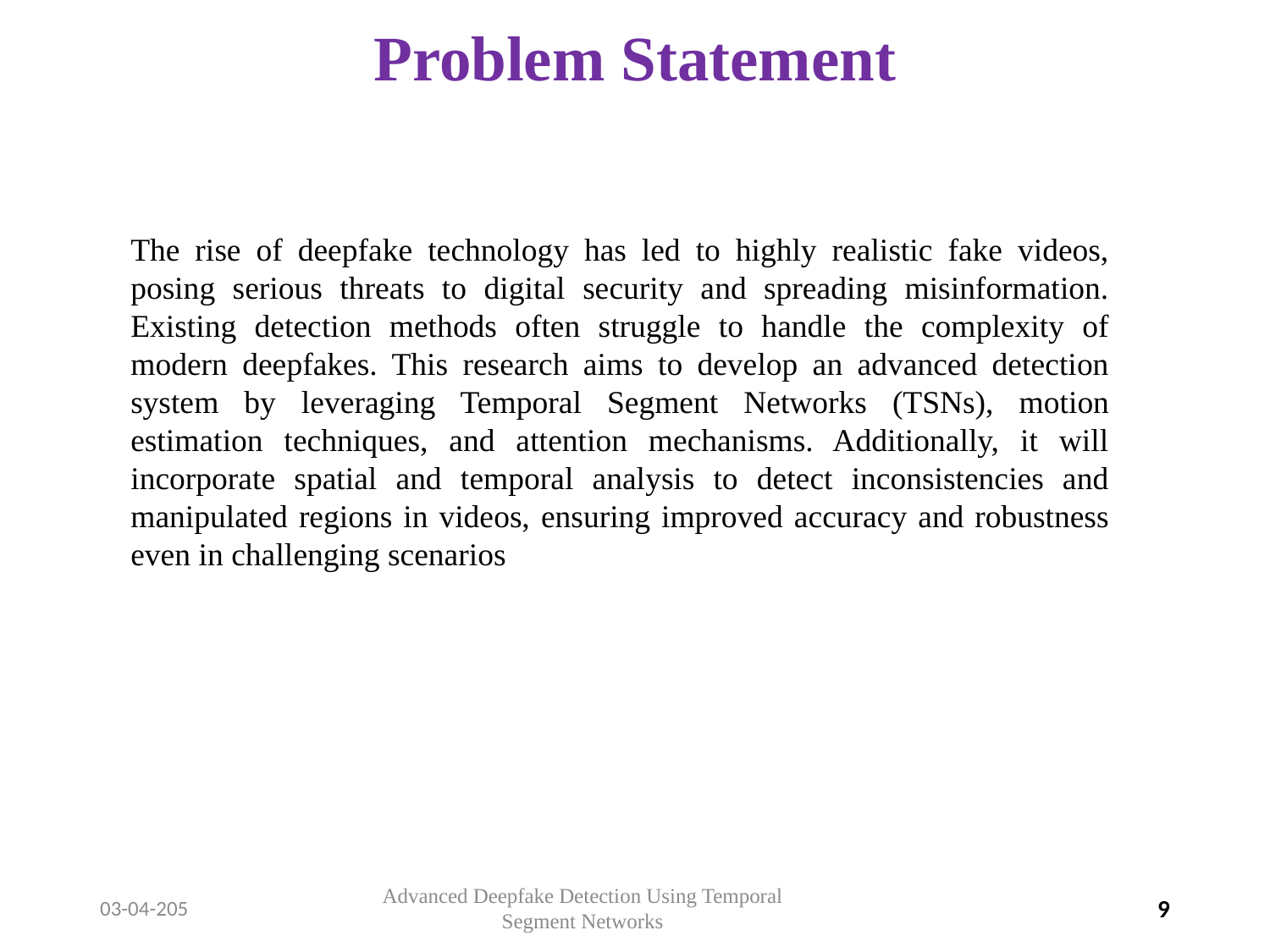

# Problem Statement
The rise of deepfake technology has led to highly realistic fake videos, posing serious threats to digital security and spreading misinformation. Existing detection methods often struggle to handle the complexity of modern deepfakes. This research aims to develop an advanced detection system by leveraging Temporal Segment Networks (TSNs), motion estimation techniques, and attention mechanisms. Additionally, it will incorporate spatial and temporal analysis to detect inconsistencies and manipulated regions in videos, ensuring improved accuracy and robustness even in challenging scenarios
03-04-205
Advanced Deepfake Detection Using Temporal Segment Networks
9